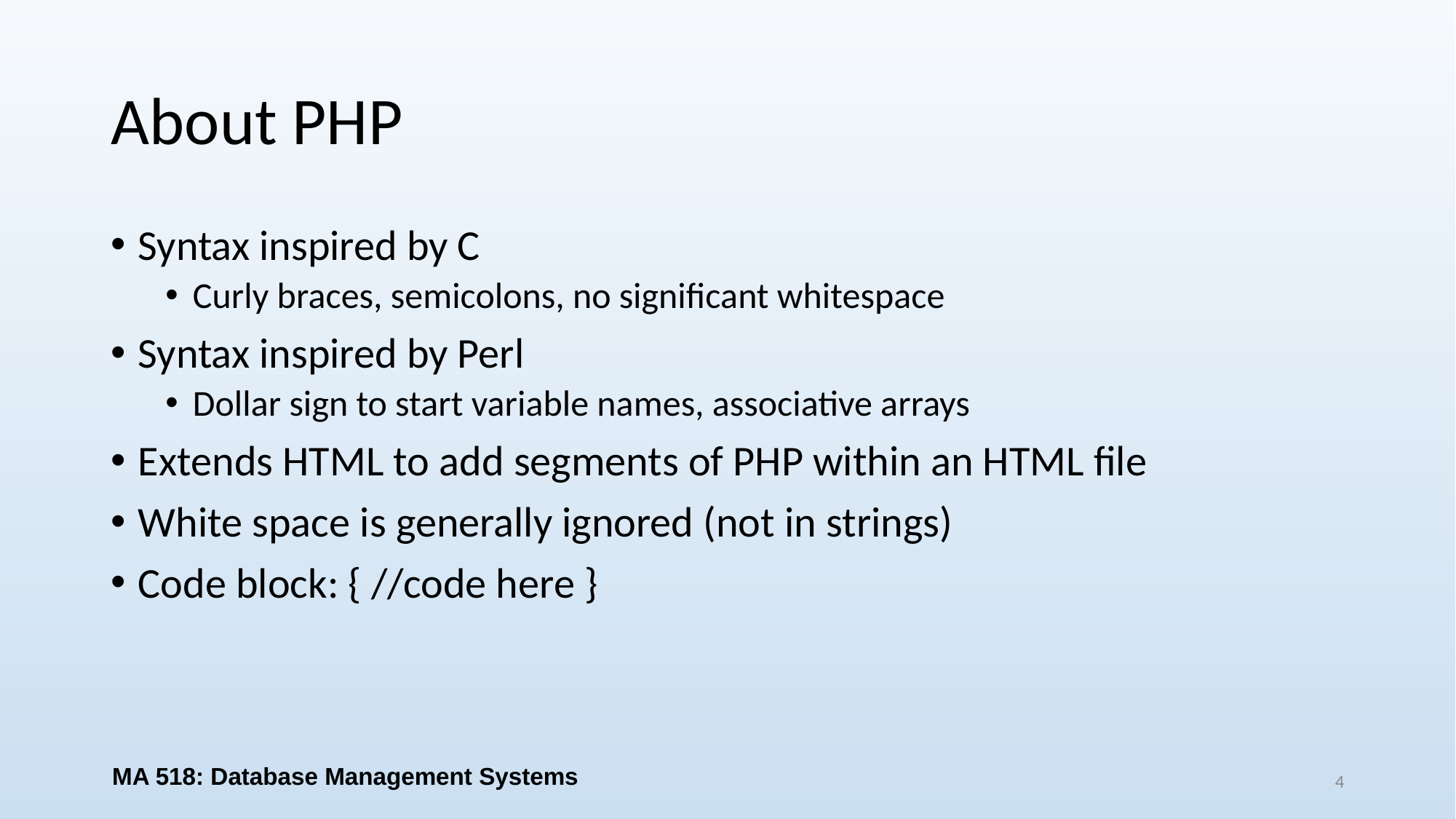

# About PHP
Syntax inspired by C
Curly braces, semicolons, no significant whitespace
Syntax inspired by Perl
Dollar sign to start variable names, associative arrays
Extends HTML to add segments of PHP within an HTML file
White space is generally ignored (not in strings)
Code block: { //code here }

MA 518: Database Management Systems
4